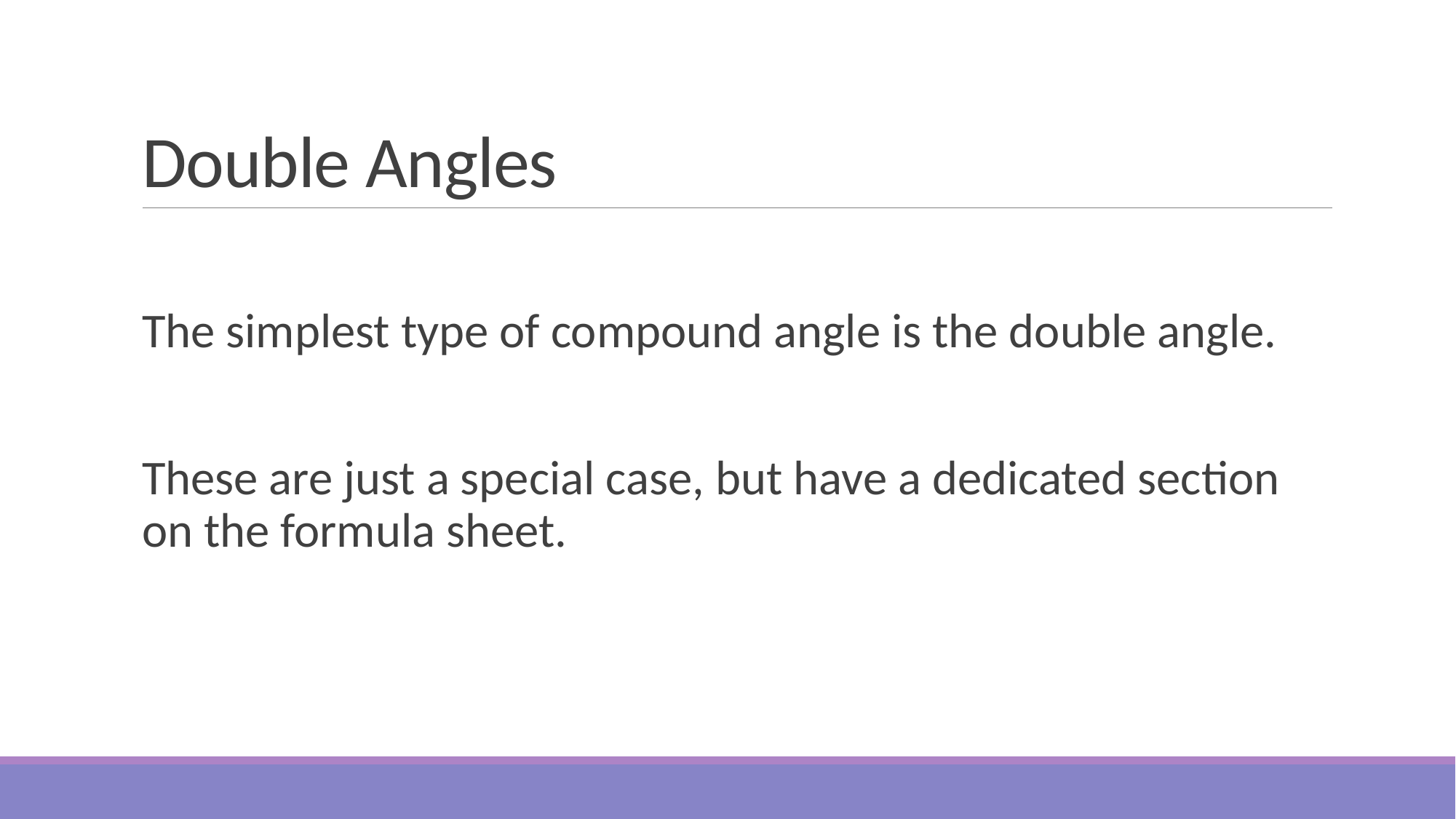

# Double Angles

The simplest type of compound angle is the double angle.

These are just a special case, but have a dedicated section on the formula sheet.